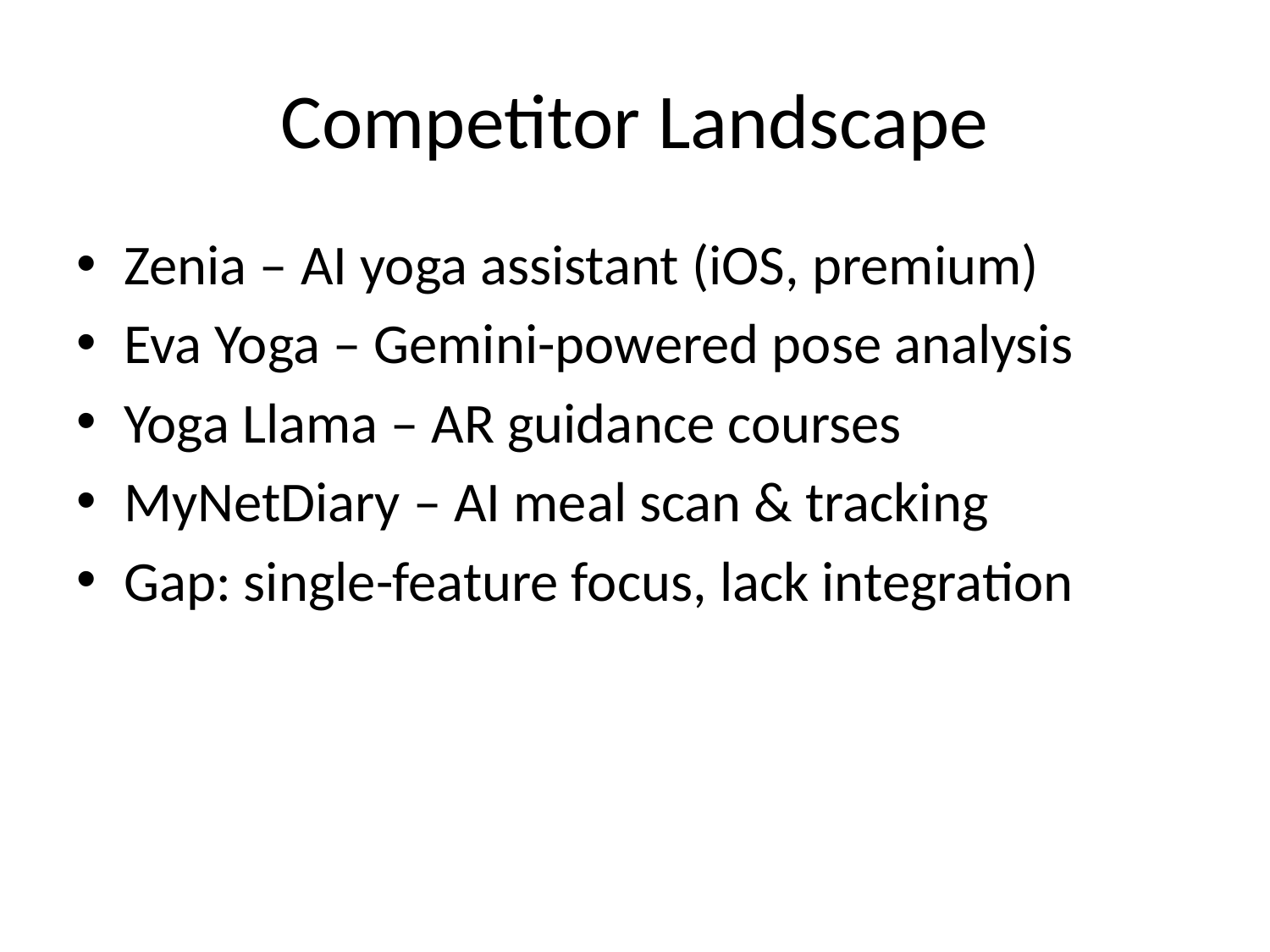

# Competitor Landscape
Zenia – AI yoga assistant (iOS, premium)
Eva Yoga – Gemini-powered pose analysis
Yoga Llama – AR guidance courses
MyNetDiary – AI meal scan & tracking
Gap: single-feature focus, lack integration